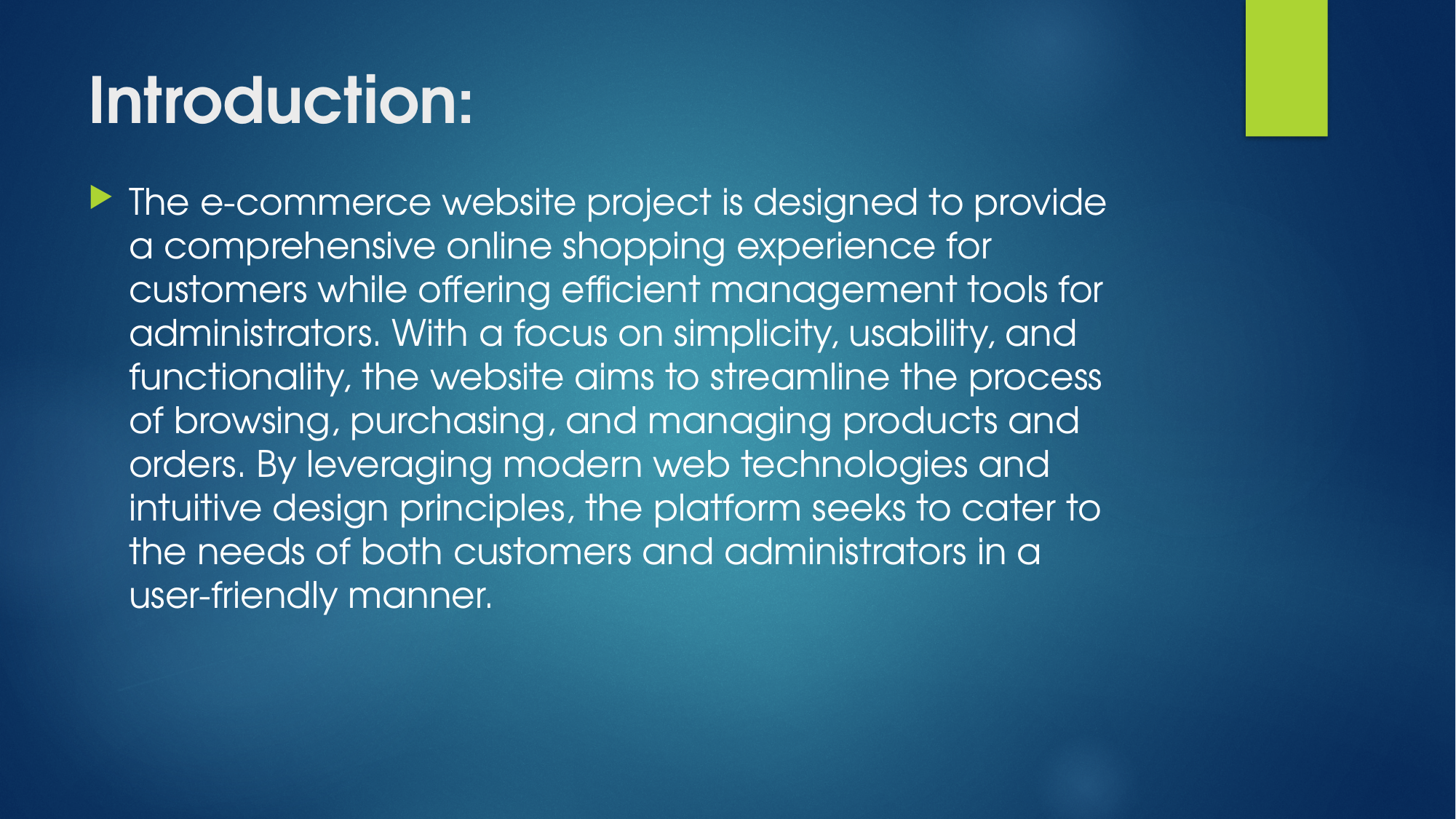

# Introduction:
The e-commerce website project is designed to provide a comprehensive online shopping experience for customers while offering efficient management tools for administrators. With a focus on simplicity, usability, and functionality, the website aims to streamline the process of browsing, purchasing, and managing products and orders. By leveraging modern web technologies and intuitive design principles, the platform seeks to cater to the needs of both customers and administrators in a user-friendly manner.